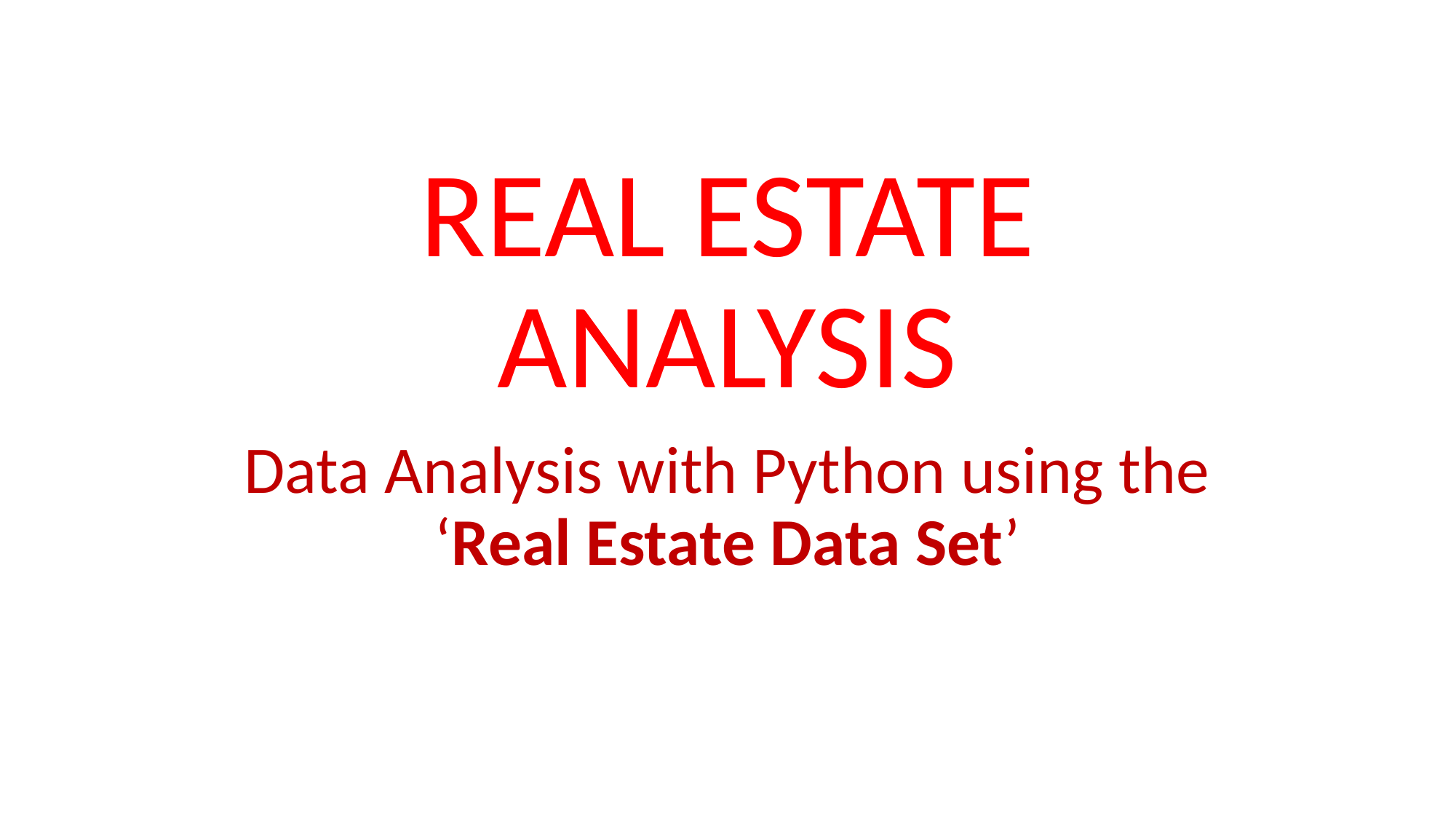

# REAL ESTATE ANALYSIS
Data Analysis with Python using the ‘Real Estate Data Set’